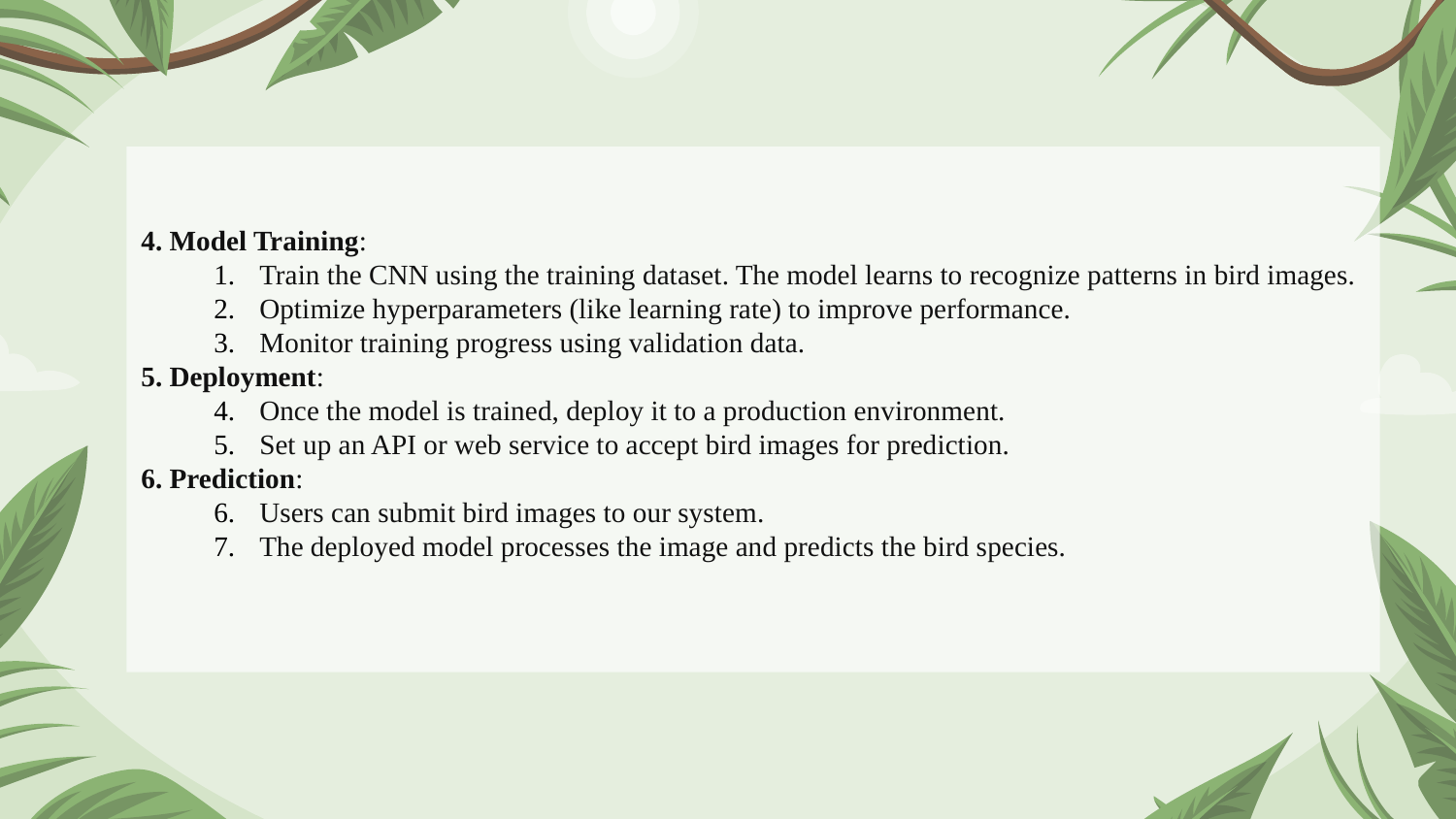

4. Model Training:
Train the CNN using the training dataset. The model learns to recognize patterns in bird images.
Optimize hyperparameters (like learning rate) to improve performance.
Monitor training progress using validation data.
5. Deployment:
Once the model is trained, deploy it to a production environment.
Set up an API or web service to accept bird images for prediction.
6. Prediction:
Users can submit bird images to our system.
The deployed model processes the image and predicts the bird species.